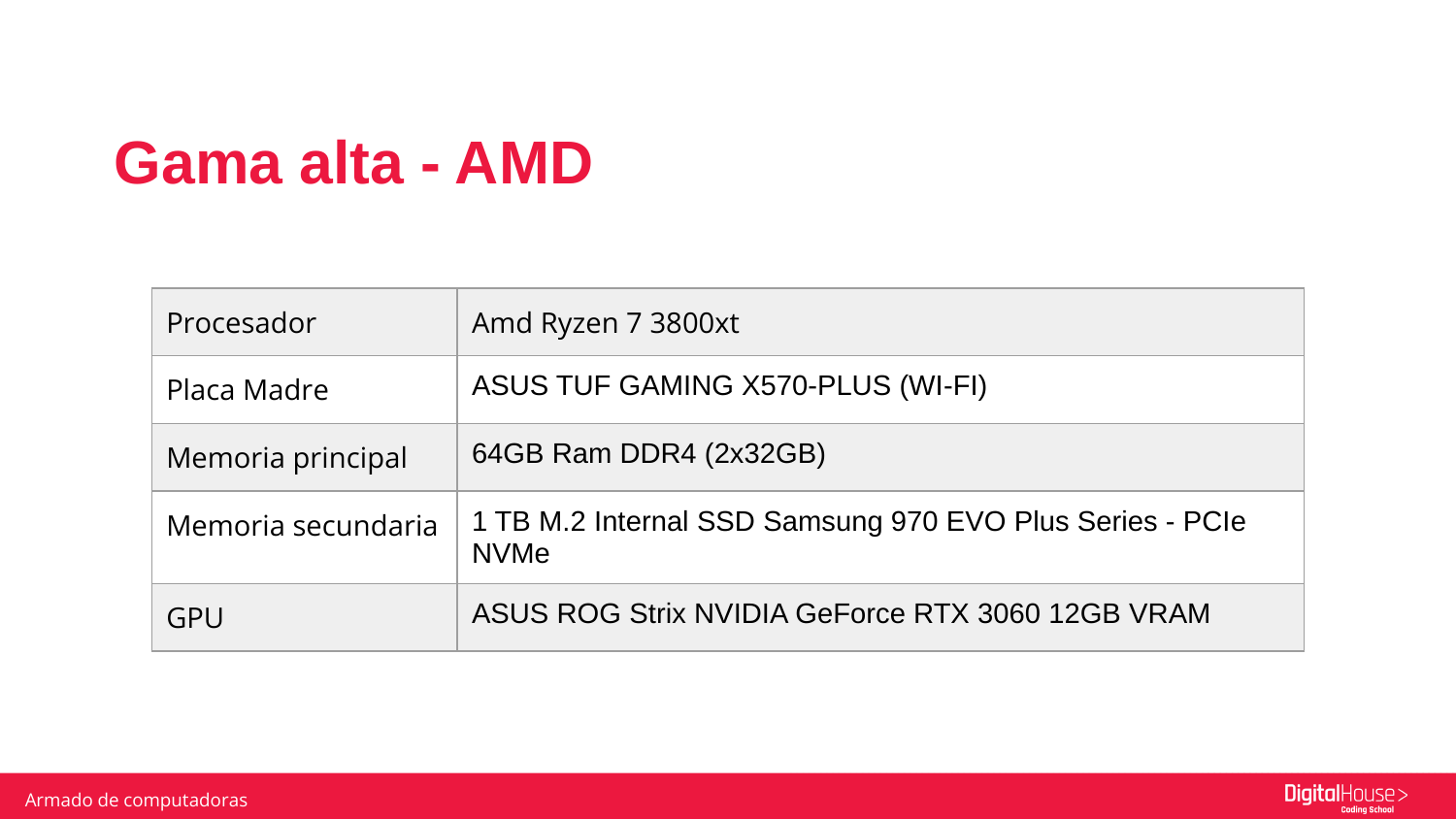

Gama alta - AMD

| Procesador | Amd Ryzen 7 3800xt |
| --- | --- |
| Placa Madre | ASUS TUF GAMING X570-PLUS (WI-FI) |
| Memoria principal | 64GB Ram DDR4 (2x32GB) |
| Memoria secundaria | 1 TB M.2 Internal SSD Samsung 970 EVO Plus Series - PCIe NVMe |
| GPU | ASUS ROG Strix NVIDIA GeForce RTX 3060 12GB VRAM |